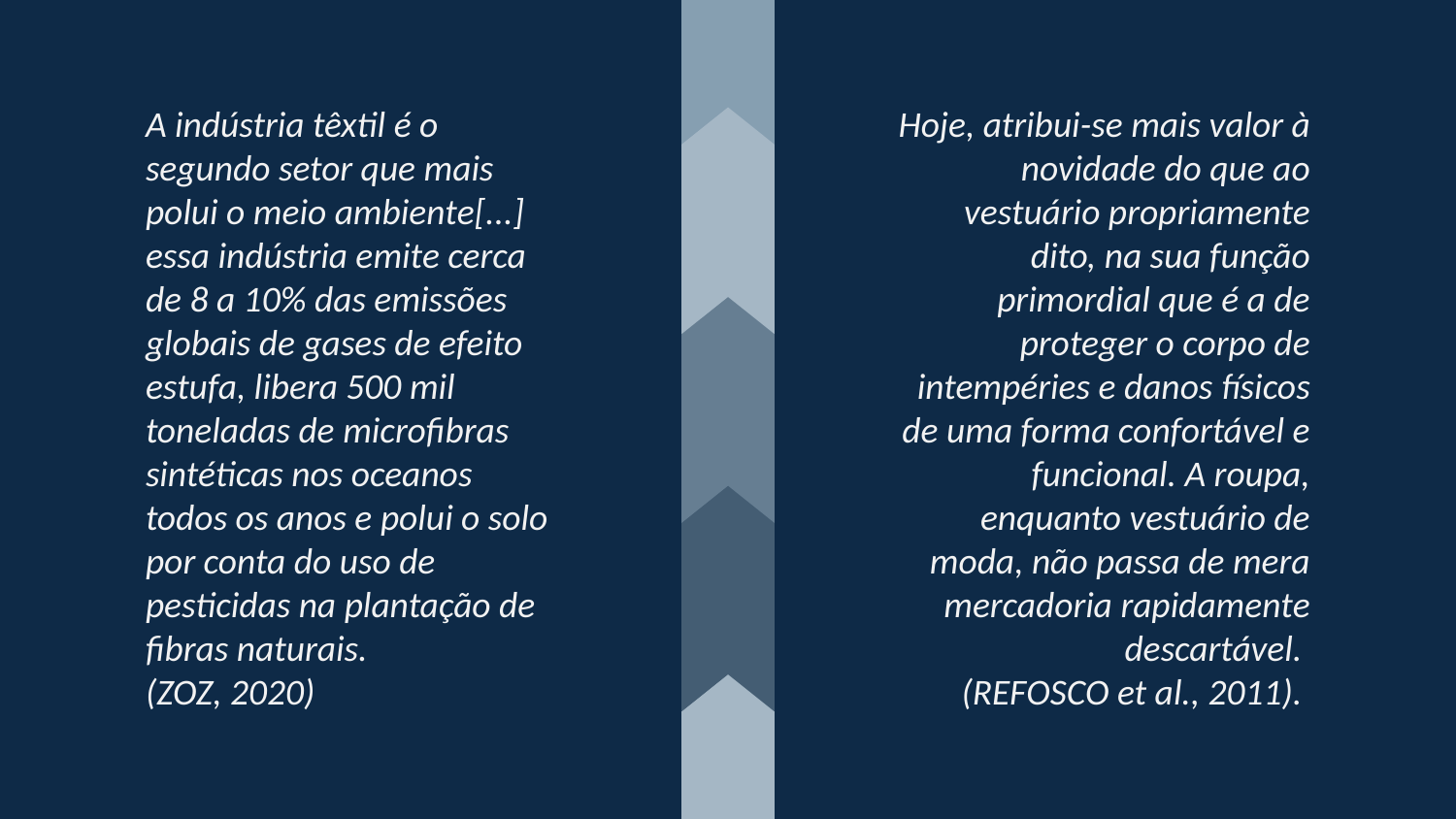

A indústria têxtil é o segundo setor que mais polui o meio ambiente[...] essa indústria emite cerca de 8 a 10% das emissões globais de gases de efeito estufa, libera 500 mil toneladas de microfibras sintéticas nos oceanos todos os anos e polui o solo por conta do uso de pesticidas na plantação de fibras naturais.
(ZOZ, 2020)
Hoje, atribui-se mais valor à novidade do que ao vestuário propriamente dito, na sua função primordial que é a de proteger o corpo de intempéries e danos físicos de uma forma confortável e funcional. A roupa, enquanto vestuário de moda, não passa de mera mercadoria rapidamente descartável.
(REFOSCO et al., 2011).